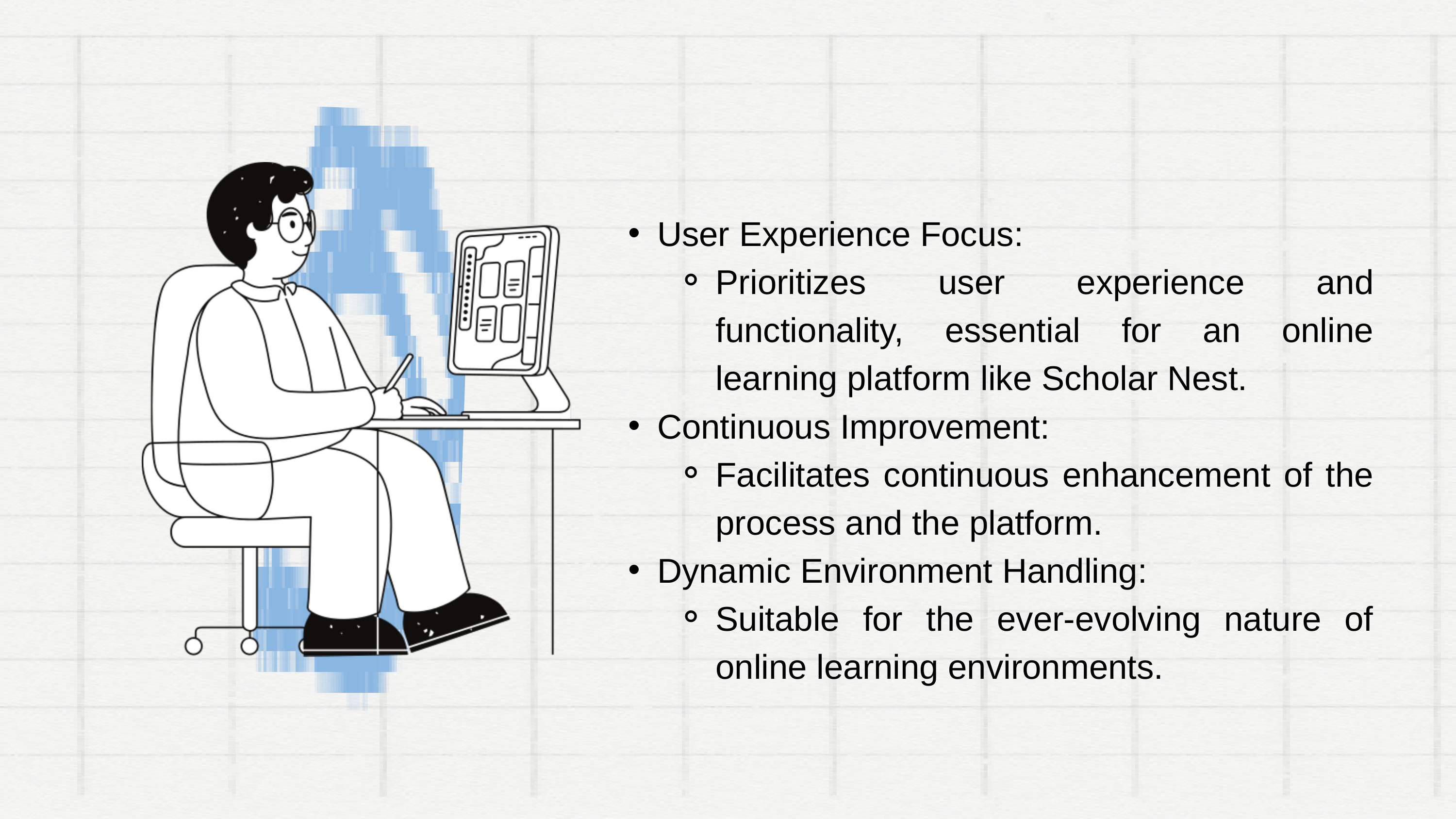

User Experience Focus:
Prioritizes user experience and functionality, essential for an online learning platform like Scholar Nest.
Continuous Improvement:
Facilitates continuous enhancement of the process and the platform.
Dynamic Environment Handling:
Suitable for the ever-evolving nature of online learning environments.